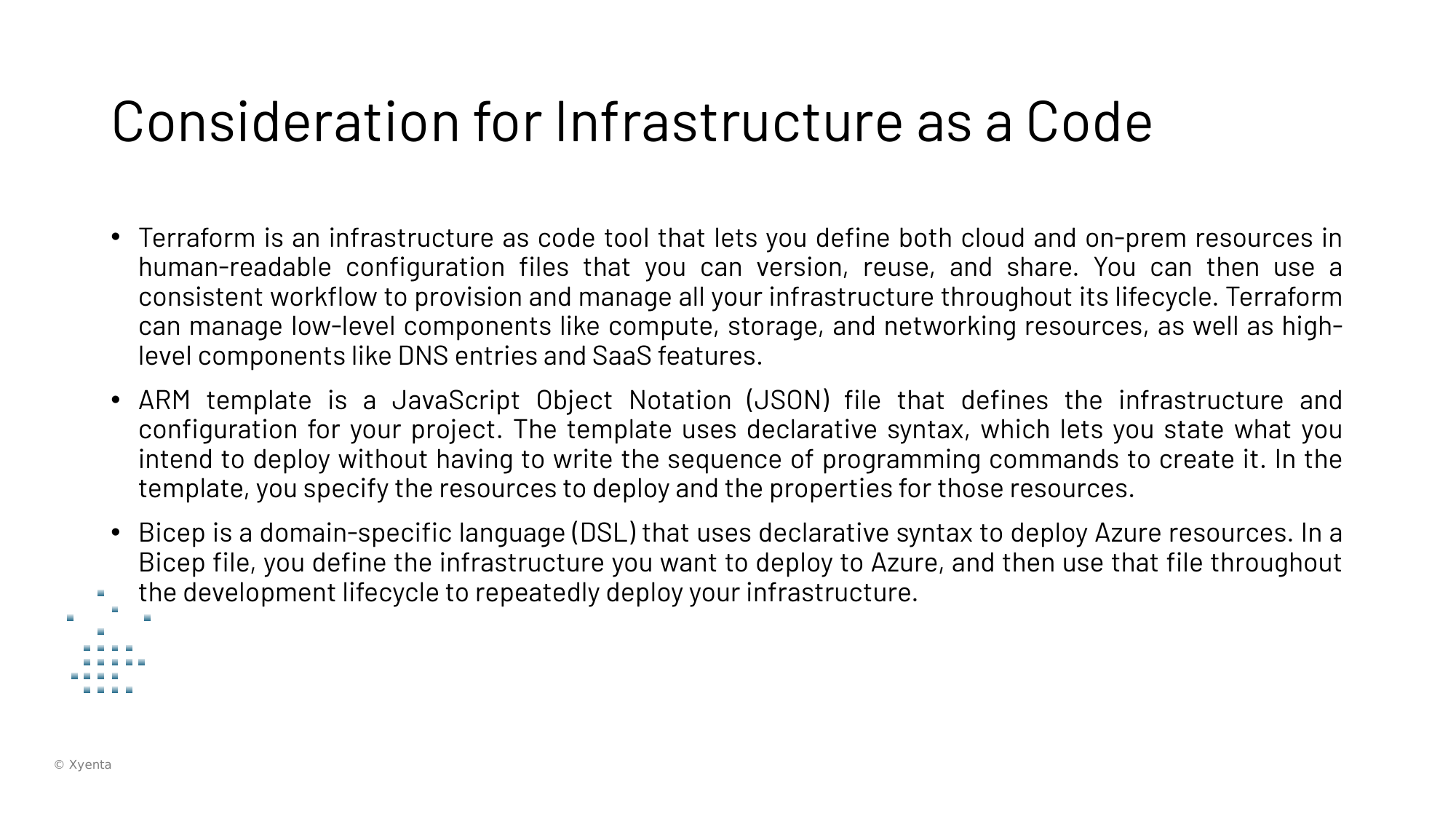

# Consideration for Infrastructure as a Code
Terraform is an infrastructure as code tool that lets you define both cloud and on-prem resources in human-readable configuration files that you can version, reuse, and share. You can then use a consistent workflow to provision and manage all your infrastructure throughout its lifecycle. Terraform can manage low-level components like compute, storage, and networking resources, as well as high-level components like DNS entries and SaaS features.
ARM template is a JavaScript Object Notation (JSON) file that defines the infrastructure and configuration for your project. The template uses declarative syntax, which lets you state what you intend to deploy without having to write the sequence of programming commands to create it. In the template, you specify the resources to deploy and the properties for those resources.
Bicep is a domain-specific language (DSL) that uses declarative syntax to deploy Azure resources. In a Bicep file, you define the infrastructure you want to deploy to Azure, and then use that file throughout the development lifecycle to repeatedly deploy your infrastructure.

© Xyenta